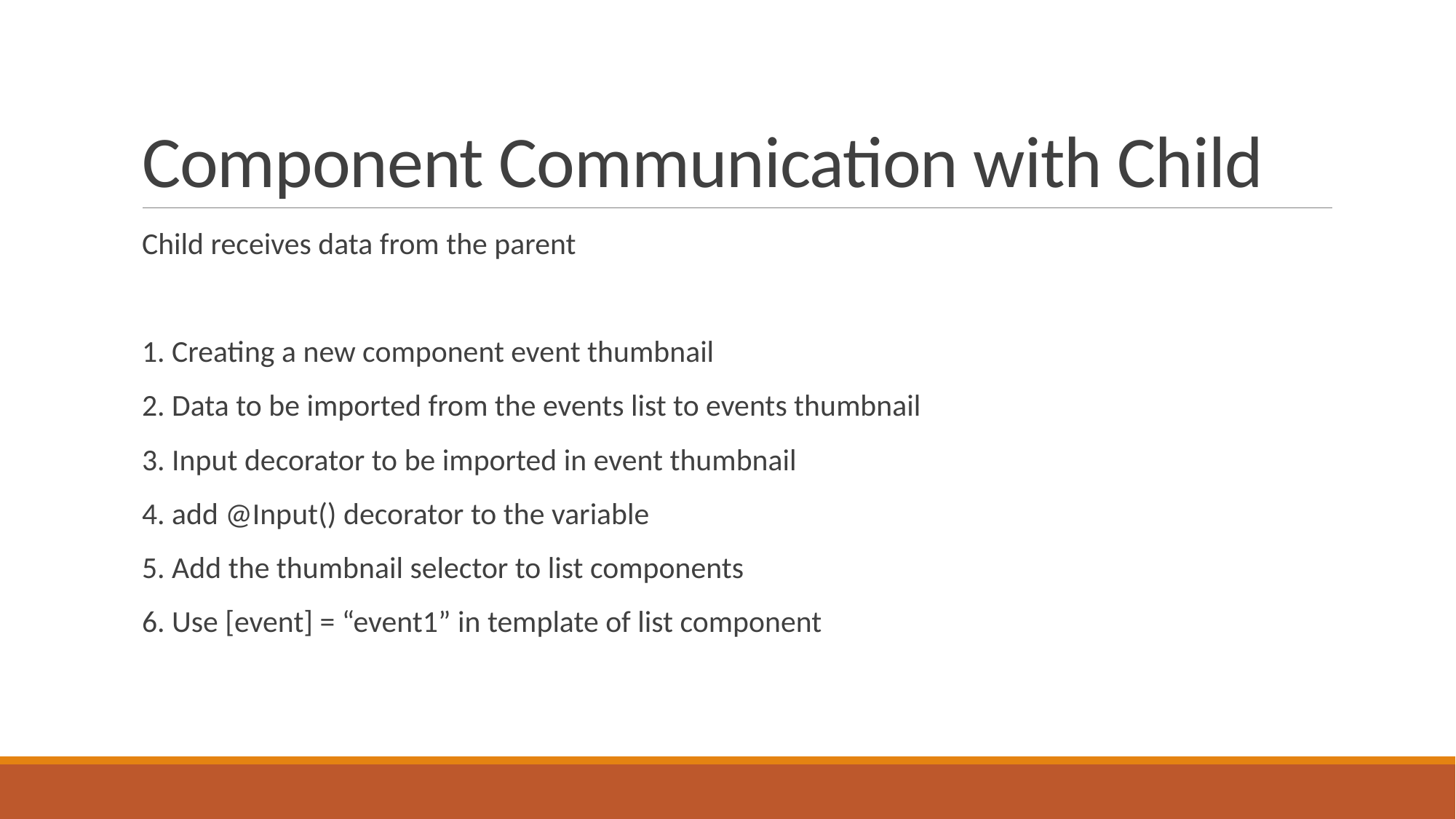

# Component Communication with Child
Child receives data from the parent

1. Creating a new component event thumbnail
2. Data to be imported from the events list to events thumbnail
3. Input decorator to be imported in event thumbnail
4. add @Input() decorator to the variable
5. Add the thumbnail selector to list components
6. Use [event] = “event1” in template of list component